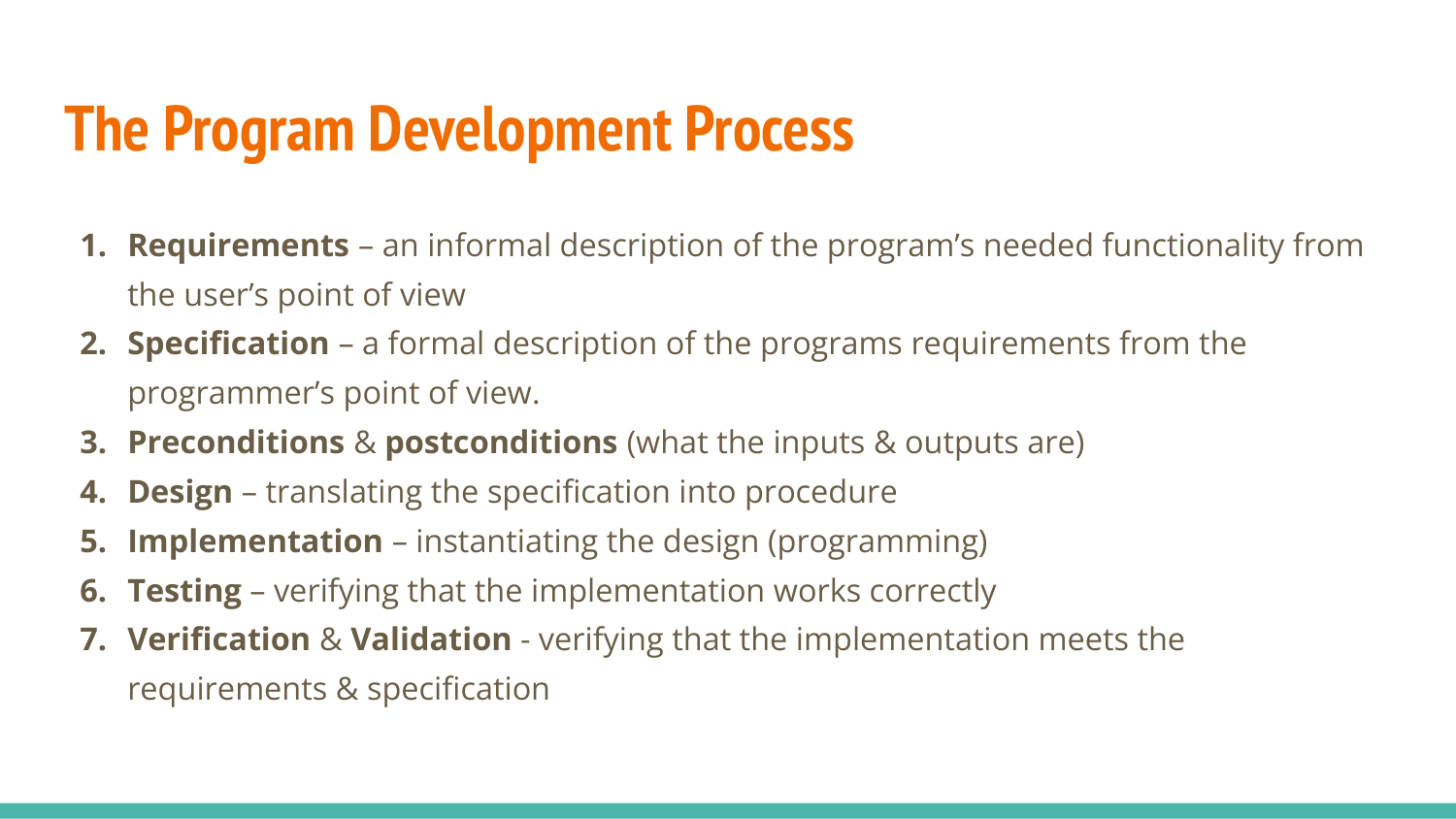

# The Program Development Process
Requirements – an informal description of the program’s needed functionality from the user’s point of view
Specification – a formal description of the programs requirements from the programmer’s point of view.
Preconditions & postconditions (what the inputs & outputs are)
Design – translating the specification into procedure
Implementation – instantiating the design (programming)
Testing – verifying that the implementation works correctly
Verification & Validation - verifying that the implementation meets the requirements & specification